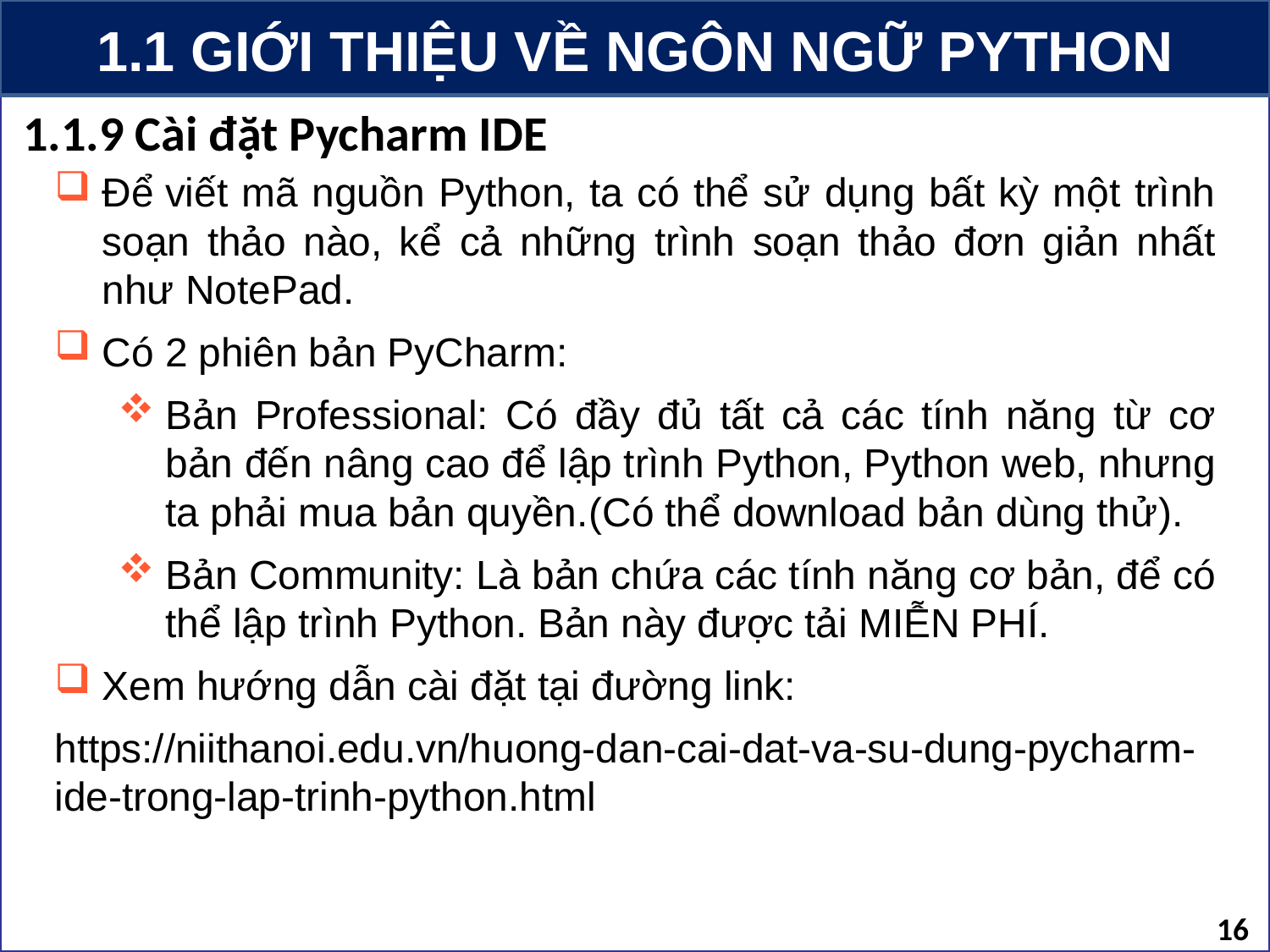

# 1.1 GIỚI THIỆU VỀ NGÔN NGỮ PYTHON
1.1.9 Cài đặt Pycharm IDE
Để viết mã nguồn Python, ta có thể sử dụng bất kỳ một trình soạn thảo nào, kể cả những trình soạn thảo đơn giản nhất như NotePad.
Có 2 phiên bản PyCharm:
Bản Professional: Có đầy đủ tất cả các tính năng từ cơ bản đến nâng cao để lập trình Python, Python web, nhưng ta phải mua bản quyền.(Có thể download bản dùng thử).
Bản Community: Là bản chứa các tính năng cơ bản, để có thể lập trình Python. Bản này được tải MIỄN PHÍ.
Xem hướng dẫn cài đặt tại đường link:
https://niithanoi.edu.vn/huong-dan-cai-dat-va-su-dung-pycharm-ide-trong-lap-trinh-python.html
16